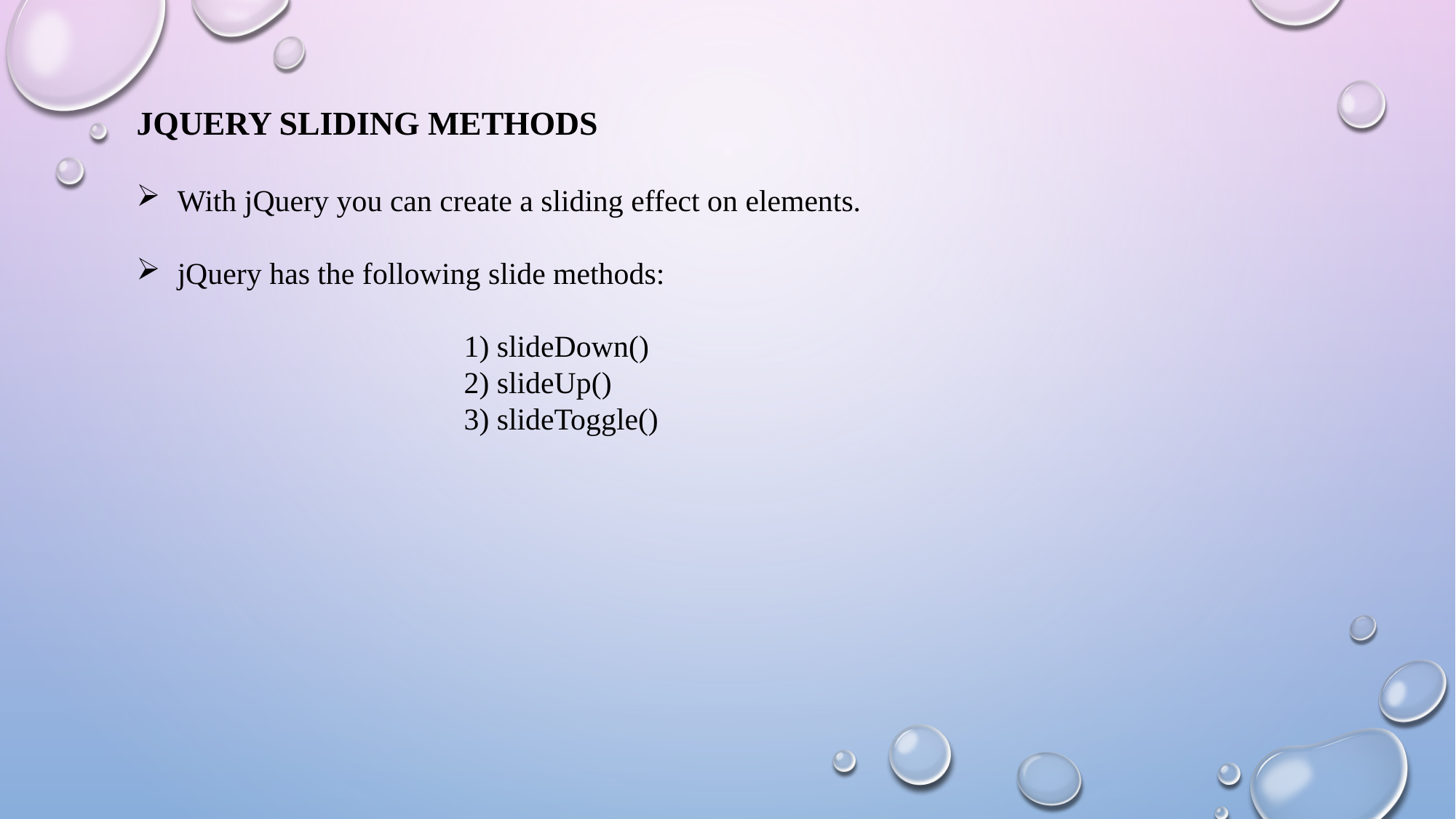

JQUERY SLIDING METHODS

With jQuery you can create a sliding effect on elements.

jQuery has the following slide methods:

			1) slideDown()
			2) slideUp()
			3) slideToggle()